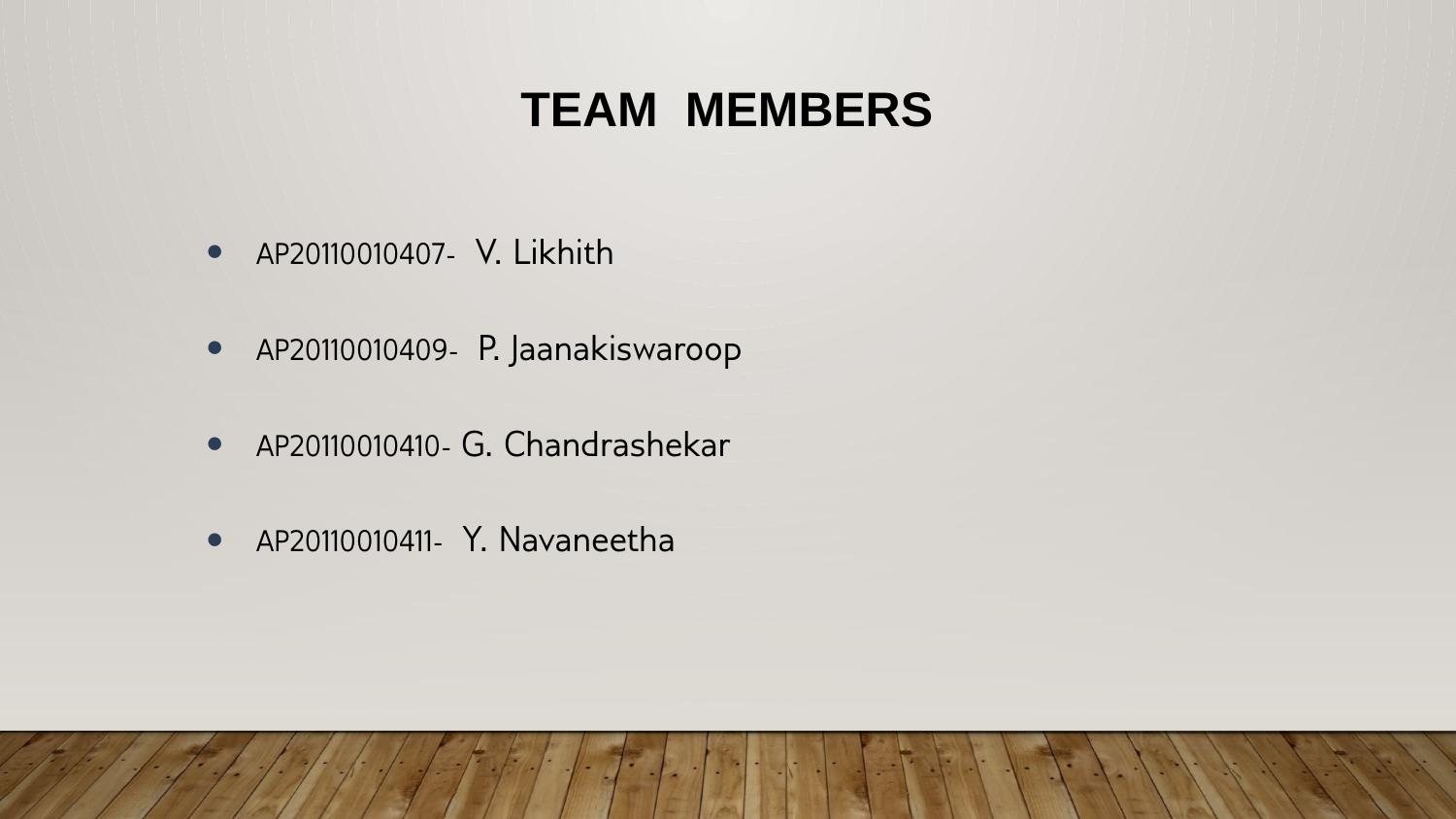

# TEAM  MEMBERS
AP20110010407-  V. Likhith

AP20110010409-  P. Jaanakiswaroop

AP20110010410- G. Chandrashekar

AP20110010411-  Y. Navaneetha